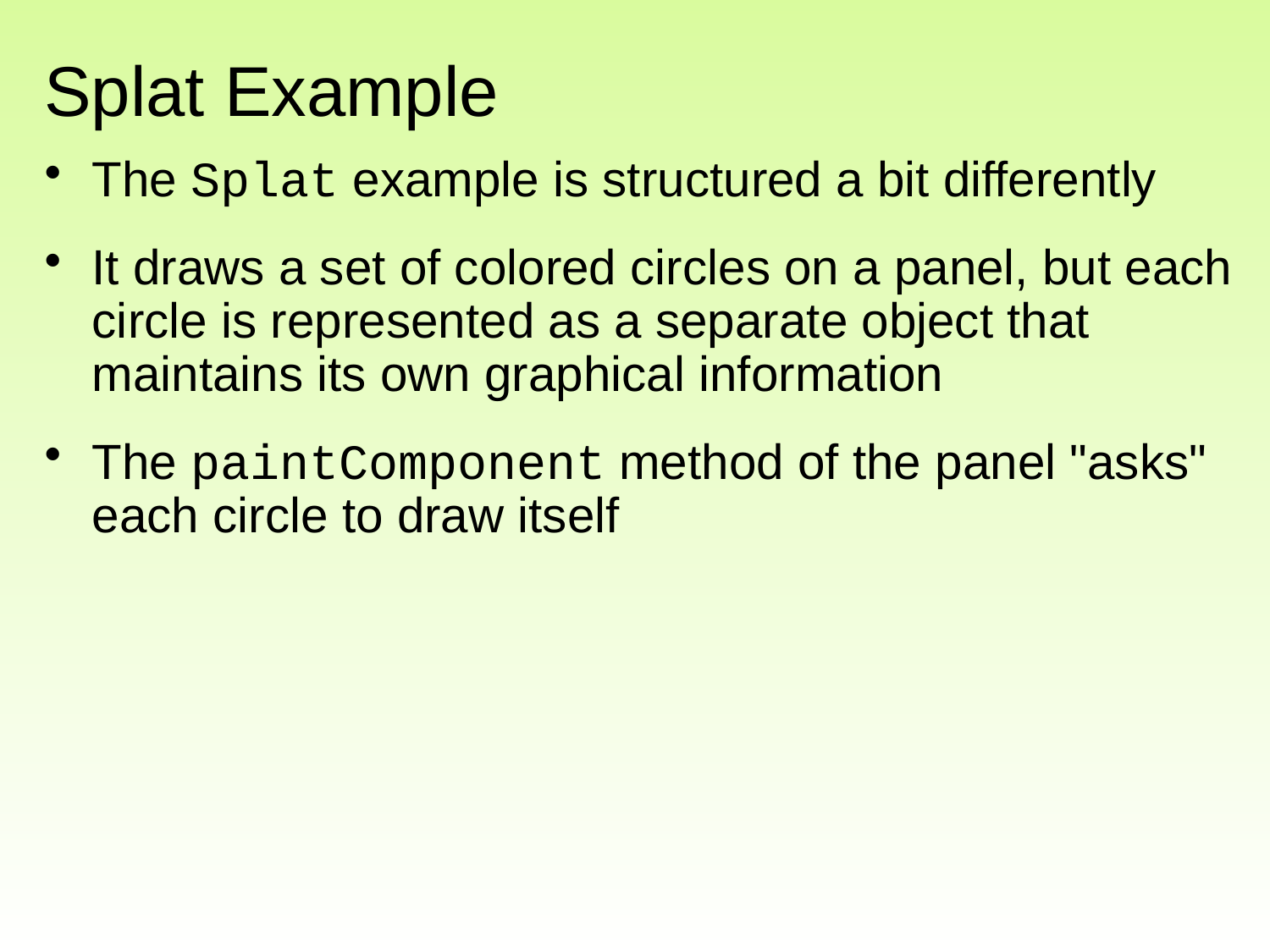

# Splat Example
The Splat example is structured a bit differently
It draws a set of colored circles on a panel, but each circle is represented as a separate object that maintains its own graphical information
The paintComponent method of the panel "asks" each circle to draw itself